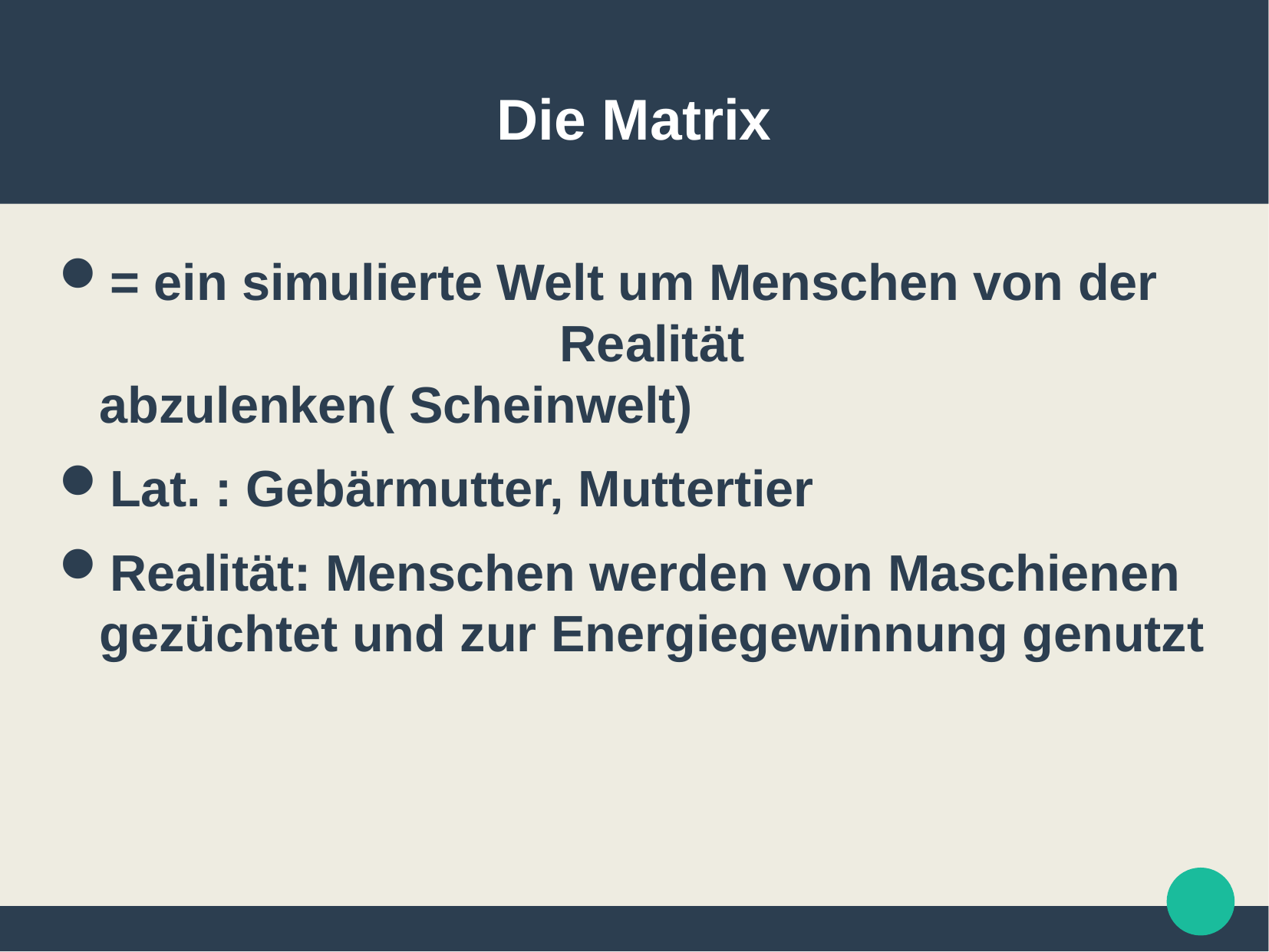

Die Matrix
= ein simulierte Welt um Menschen von der 				Realität abzulenken( Scheinwelt)
Lat. : Gebärmutter, Muttertier
Realität: Menschen werden von Maschienen gezüchtet und zur Energiegewinnung genutzt